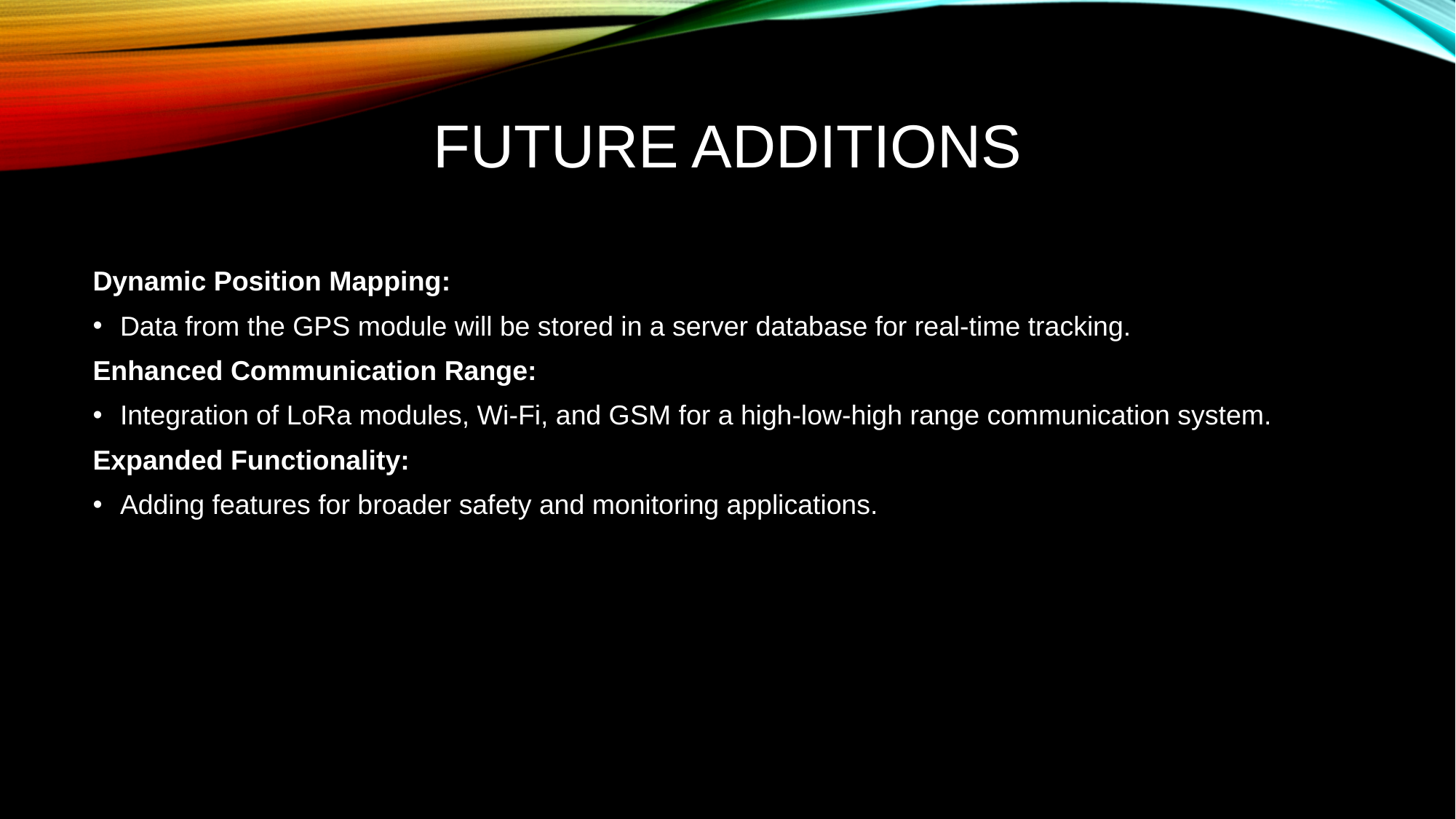

# Future Additions
Dynamic Position Mapping:
Data from the GPS module will be stored in a server database for real-time tracking.
Enhanced Communication Range:
Integration of LoRa modules, Wi-Fi, and GSM for a high-low-high range communication system.
Expanded Functionality:
Adding features for broader safety and monitoring applications.